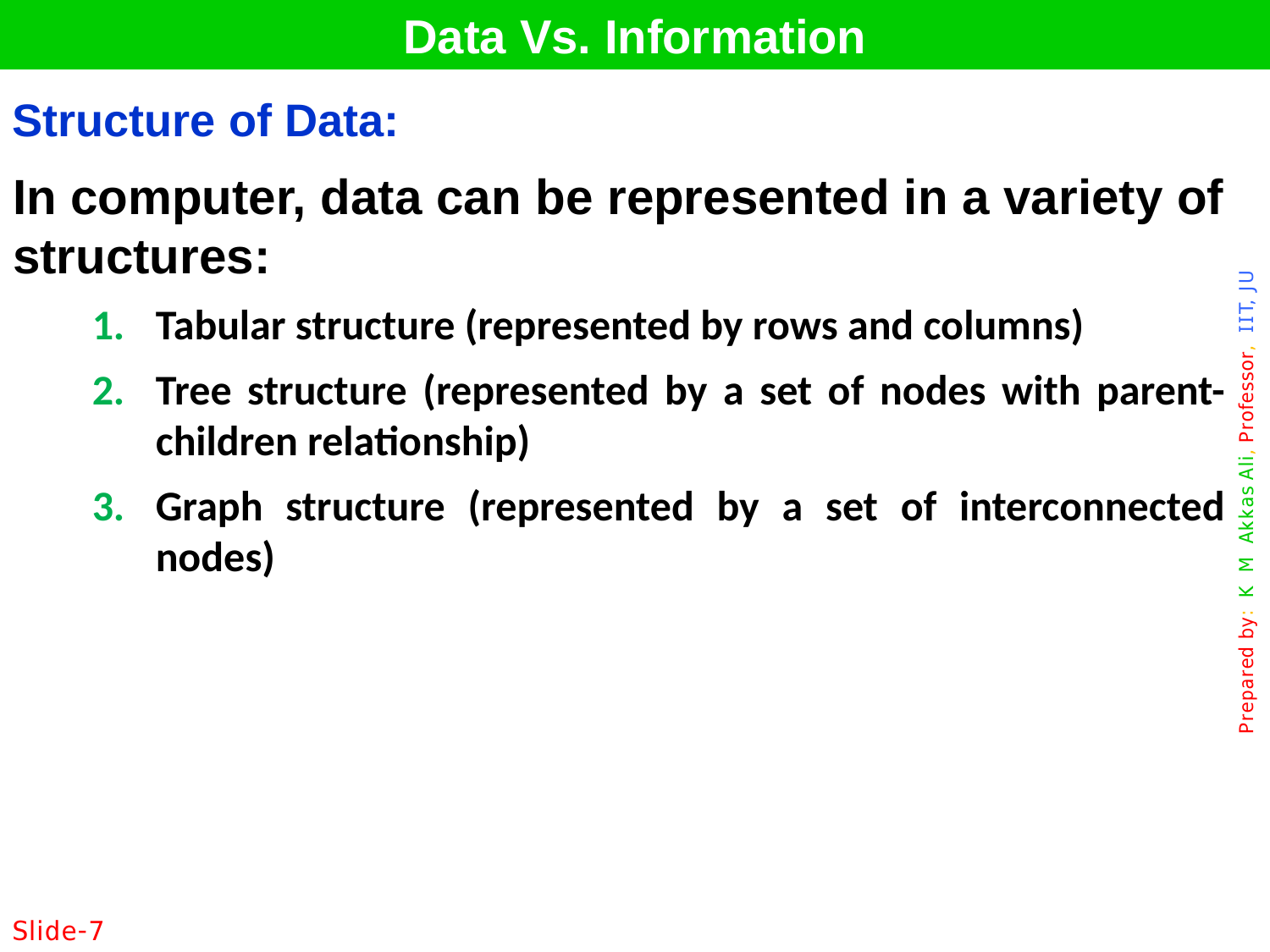

Data Vs. Information
| Structure of Data: |
| --- |
In computer, data can be represented in a variety of structures:
Tabular structure (represented by rows and columns)
Tree structure (represented by a set of nodes with parent-children relationship)
Graph structure (represented by a set of interconnected nodes)
Slide-7